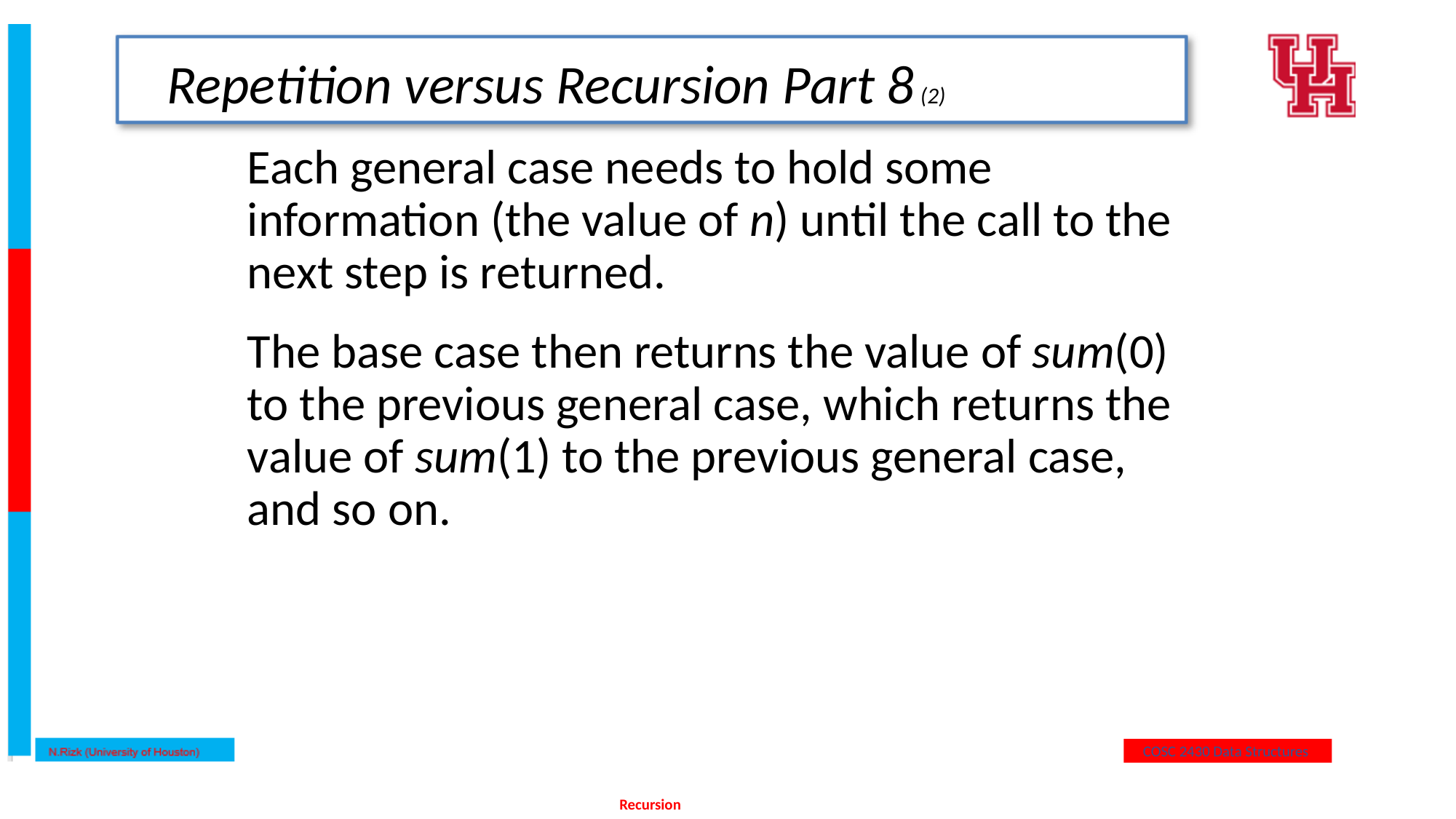

# Repetition versus Recursion Part 8 (2)
Each general case needs to hold some information (the value of n) until the call to the next step is returned.
The base case then returns the value of sum(0) to the previous general case, which returns the value of sum(1) to the previous general case, and so on.